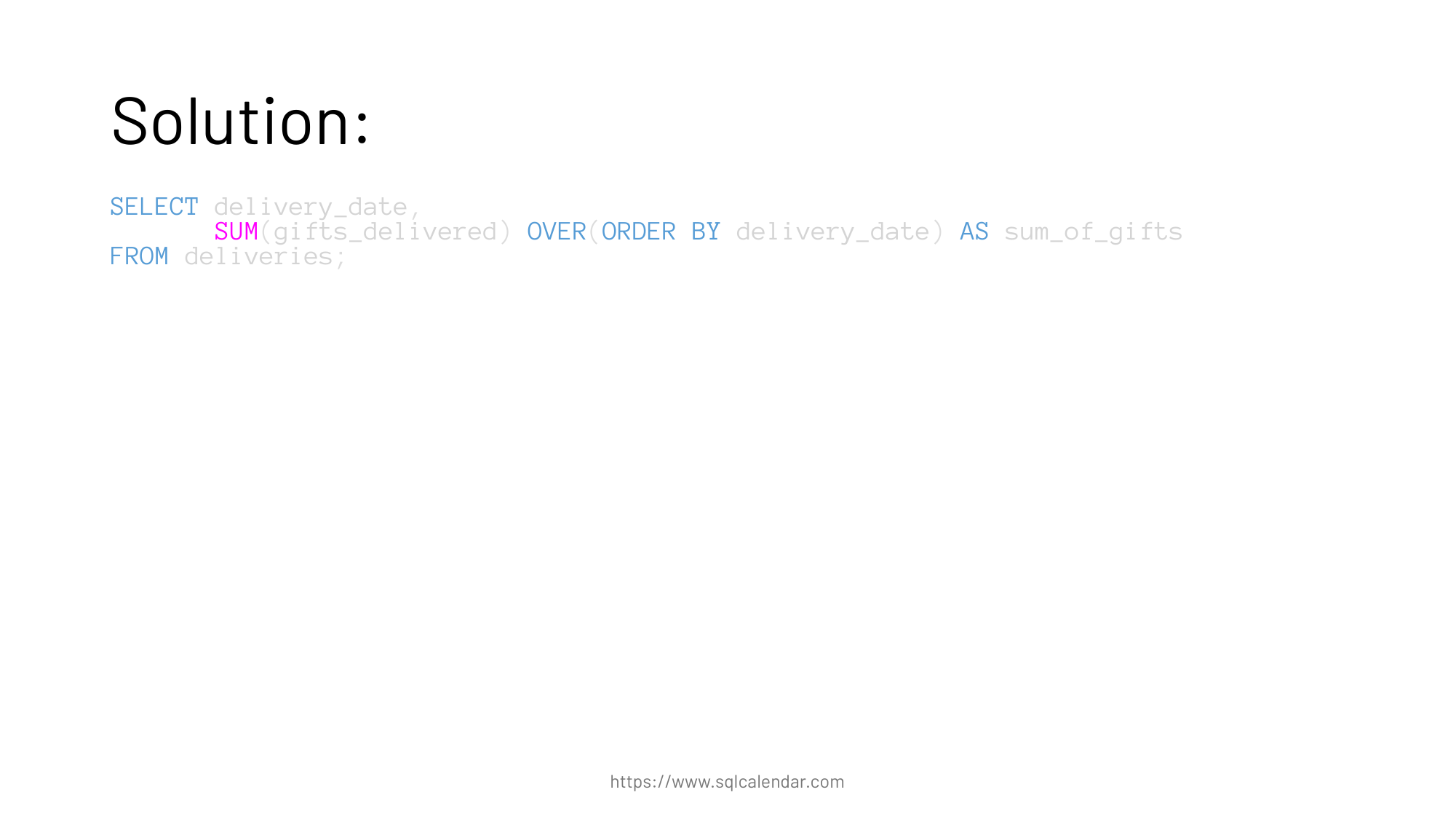

# Solution:
SELECT delivery_date,
       SUM(gifts_delivered) OVER(ORDER BY delivery_date) AS sum_of_gifts
FROM deliveries;
https://www.sqlcalendar.com